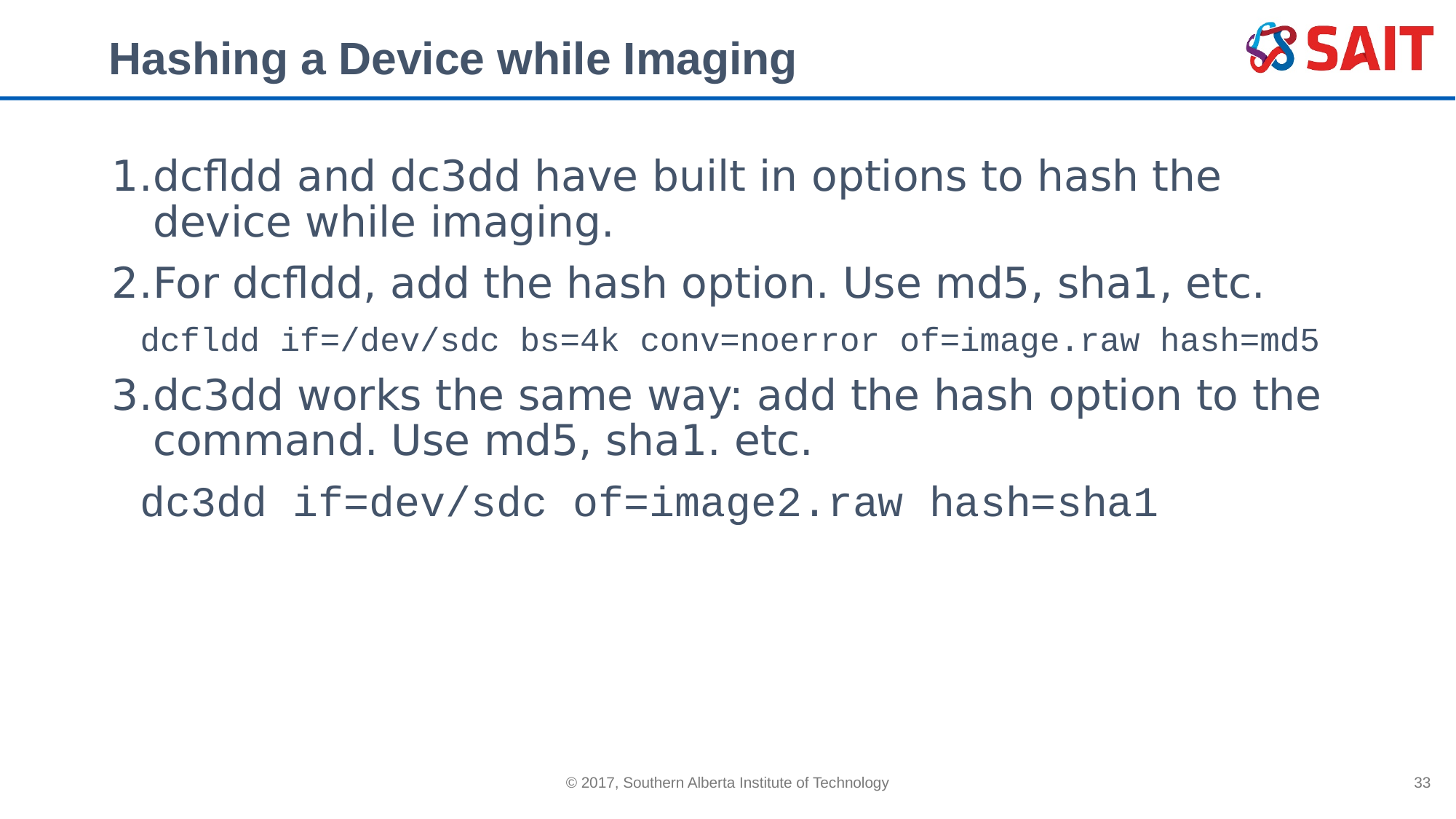

# Hashing a Device while Imaging
dcfldd and dc3dd have built in options to hash the device while imaging.
For dcfldd, add the hash option. Use md5, sha1, etc.
dcfldd if=/dev/sdc bs=4k conv=noerror of=image.raw hash=md5
dc3dd works the same way: add the hash option to the command. Use md5, sha1. etc.
dc3dd if=dev/sdc of=image2.raw hash=sha1